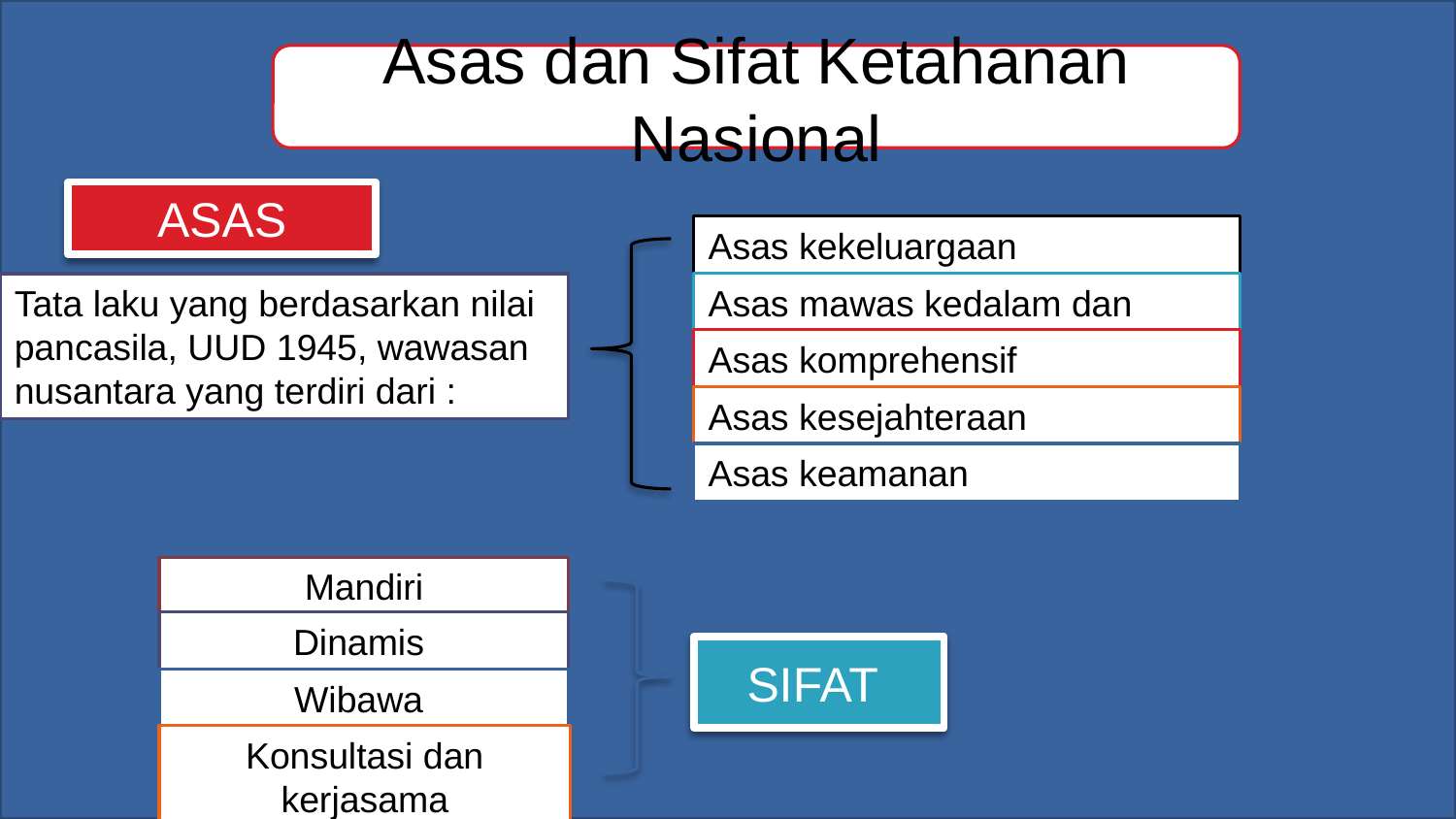

Asas dan Sifat Ketahanan Nasional
ASAS
Asas kekeluargaan

Asas mawas kedalam dan keluar
Tata laku yang berdasarkan nilai pancasila, UUD 1945, wawasan nusantara yang terdiri dari :
Asas komprehensif
Asas kesejahteraan
Asas keamanan
Mandiri

Dinamis
SIFAT
Wibawa
Konsultasi dan kerjasama